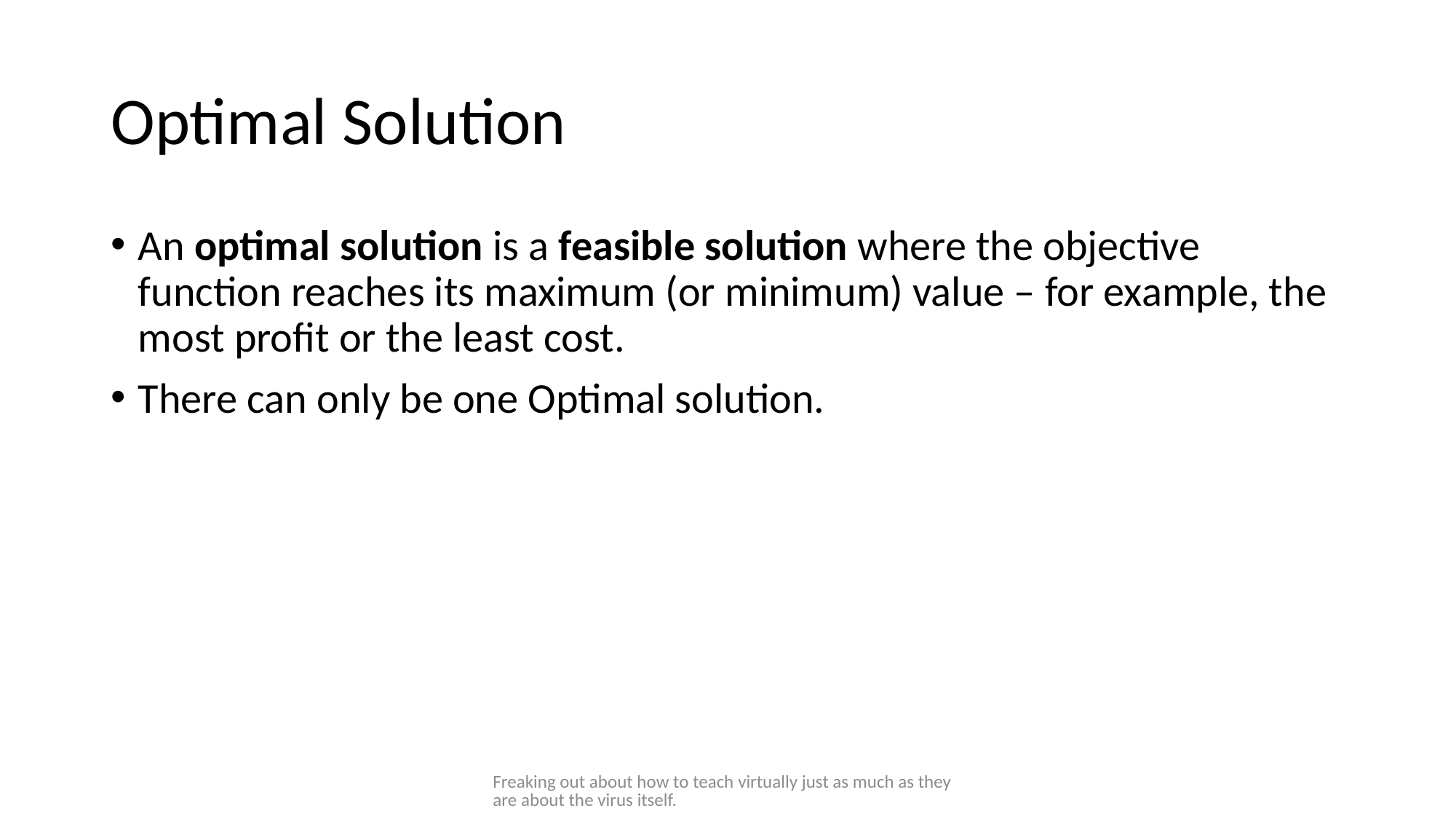

# Optimal Solution
An optimal solution is a feasible solution where the objective function reaches its maximum (or minimum) value – for example, the most profit or the least cost.
There can only be one Optimal solution.
Freaking out about how to teach virtually just as much as they are about the virus itself.